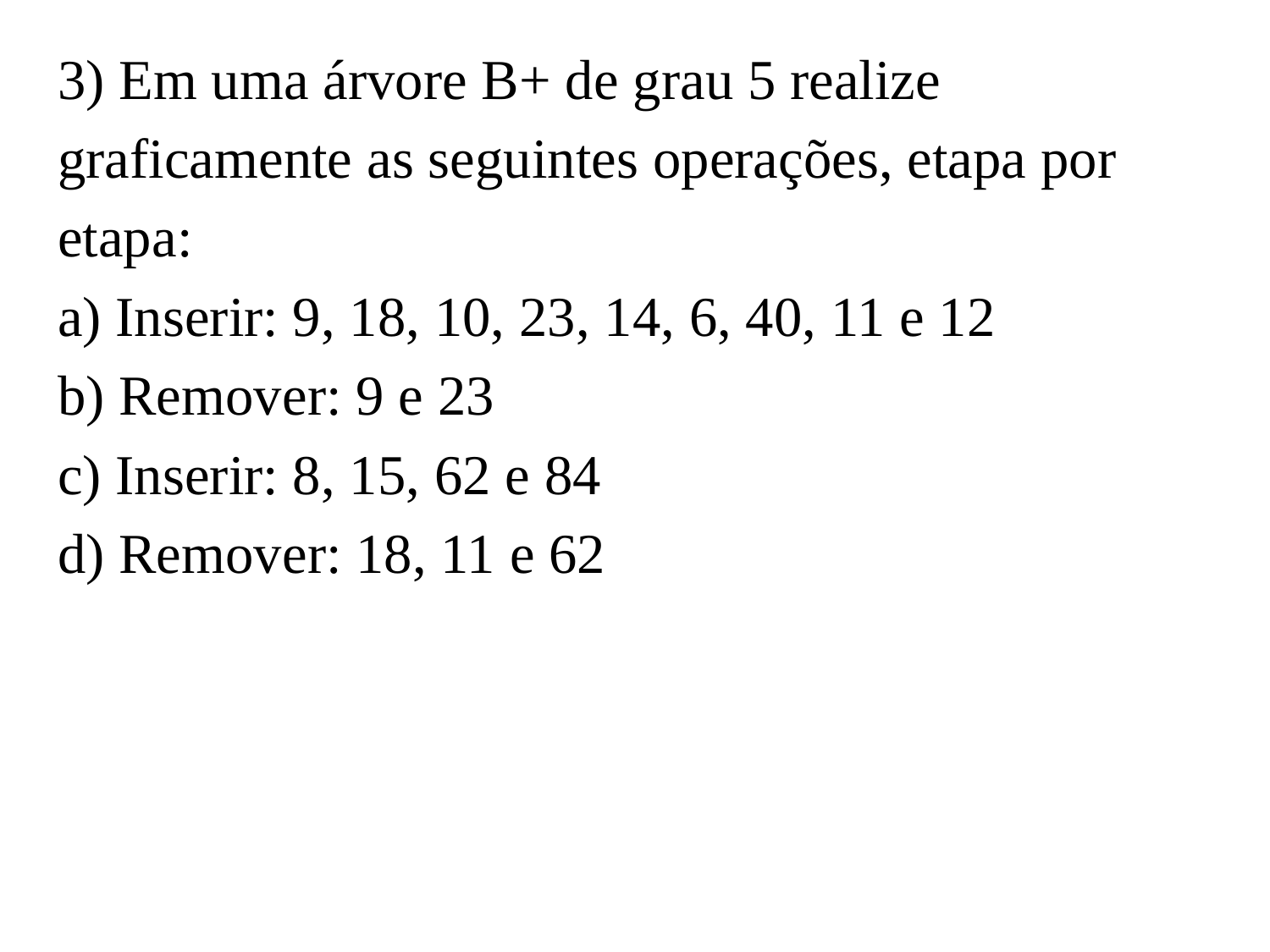

3) Em uma árvore B+ de grau 5 realize
graficamente as seguintes operações, etapa por
etapa:
a) Inserir: 9, 18, 10, 23, 14, 6, 40, 11 e 12
b) Remover: 9 e 23
c) Inserir: 8, 15, 62 e 84
d) Remover: 18, 11 e 62